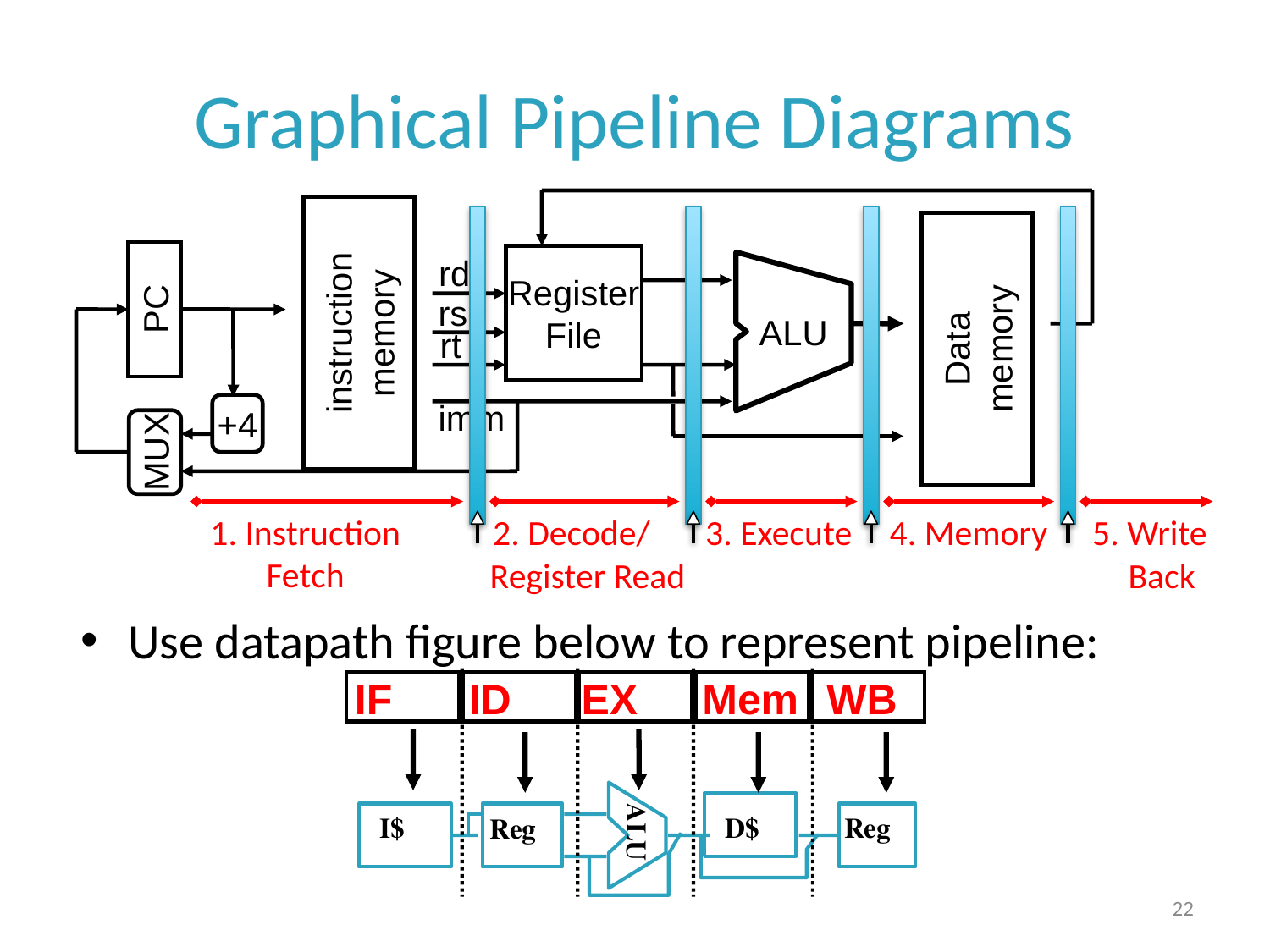

# Graphical Pipeline Diagrams

Register
File
rd
ALU

instruction
memory

PC
rs

Data
memory

rt

+4
imm

MUX

1. Instruction
Fetch

2. Decode/
    Register Read

3. Execute

4. Memory

5. Write
   Back
Use datapath figure below to represent pipeline:
IF
ID
EX
Mem
WB

  I$
  D$
Reg
Reg
ALU

22